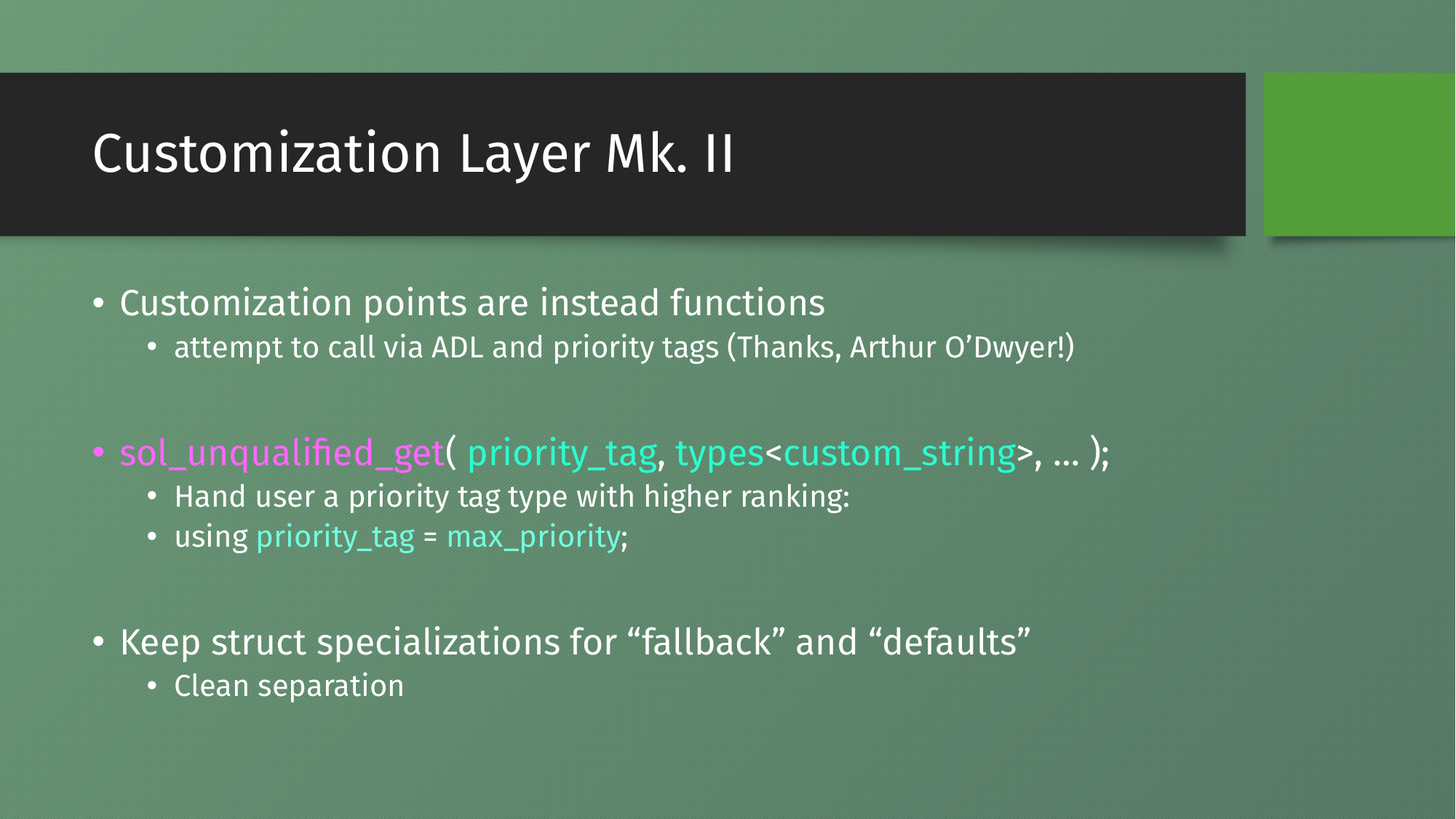

# Customization Layer Mk. II
Customization points are instead functions
attempt to call via ADL and priority tags (Thanks, Arthur O’Dwyer!)

sol_unqualified_get( priority_tag, types<custom_string>, … );
Hand user a priority tag type with higher ranking:
using priority_tag = max_priority;

Keep struct specializations for “fallback” and “defaults”
Clean separation